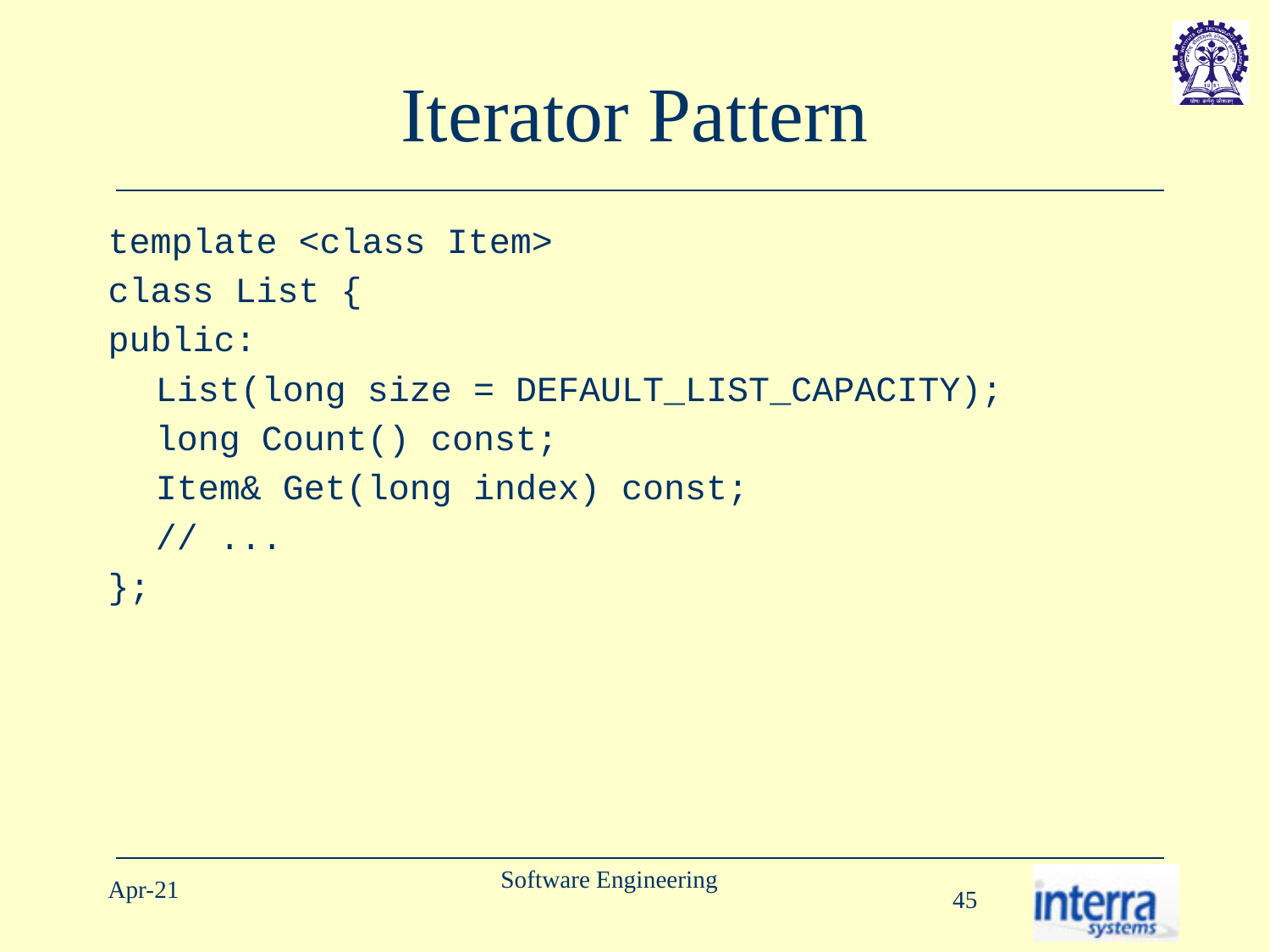

# Iterator Pattern
template <class Item>
class List {
public:
	List(long size = DEFAULT_LIST_CAPACITY);
	long Count() const;
	Item& Get(long index) const;
	// ...
};
Software Engineering
Apr-21